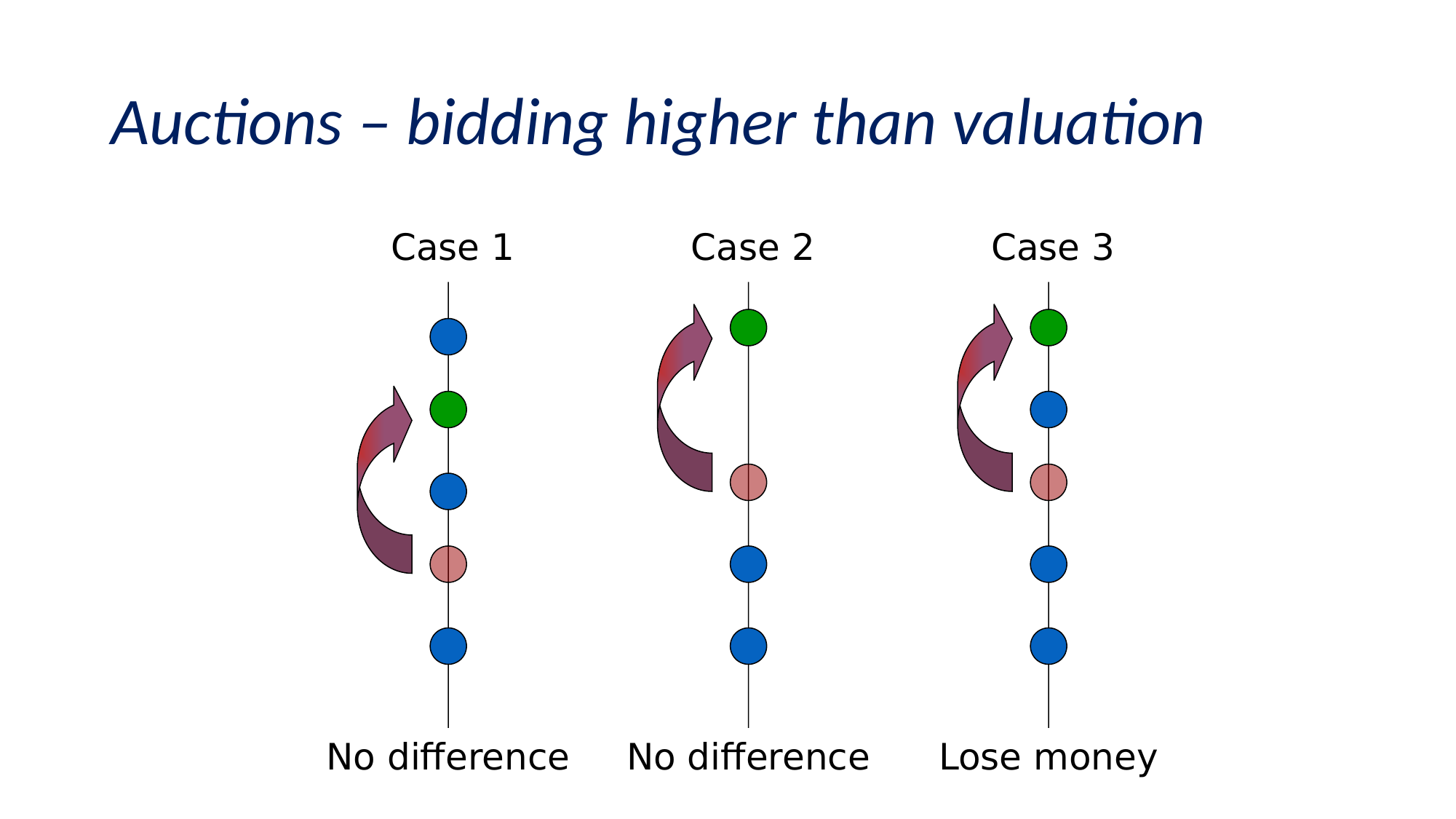

# Auctions – bidding higher than valuation
Case 1
Case 2
Case 3

No difference
No difference
Lose money